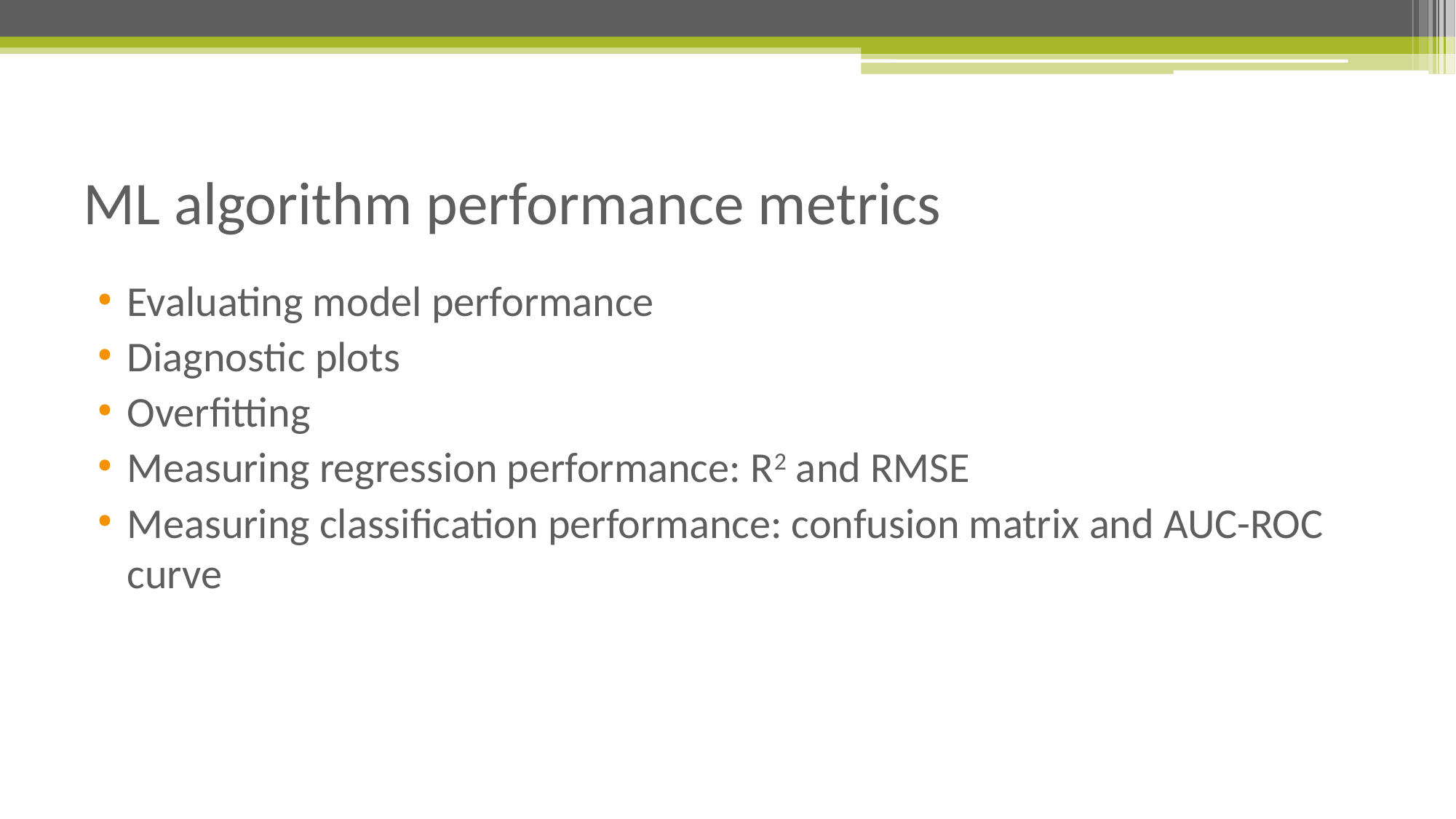

# ML algorithm performance metrics
Evaluating model performance
Diagnostic plots
Overfitting
Measuring regression performance: R2 and RMSE
Measuring classification performance: confusion matrix and AUC-ROC curve